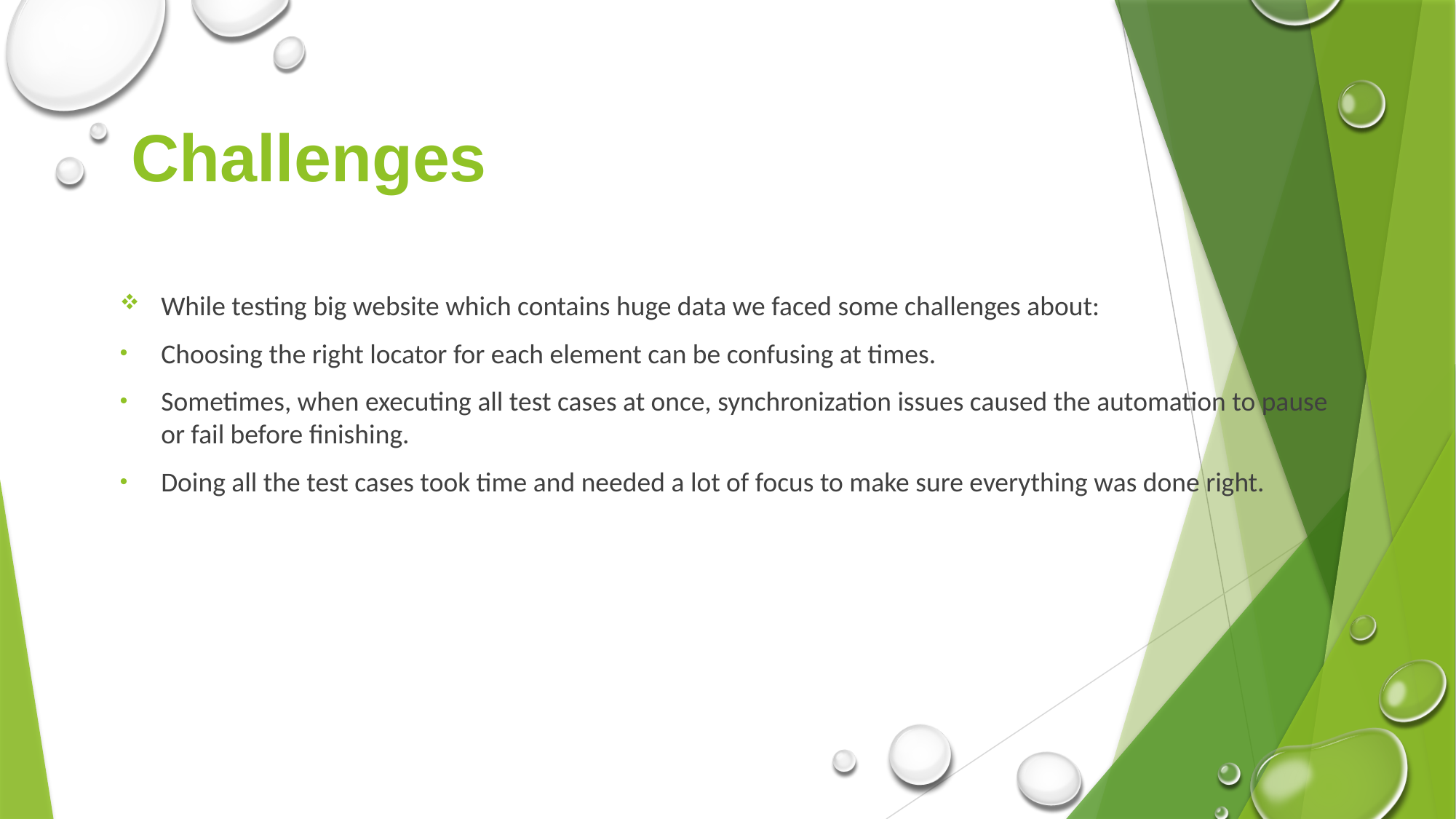

# Challenges
While testing big website which contains huge data we faced some challenges about:
Choosing the right locator for each element can be confusing at times.
Sometimes, when executing all test cases at once, synchronization issues caused the automation to pause or fail before finishing.
Doing all the test cases took time and needed a lot of focus to make sure everything was done right.